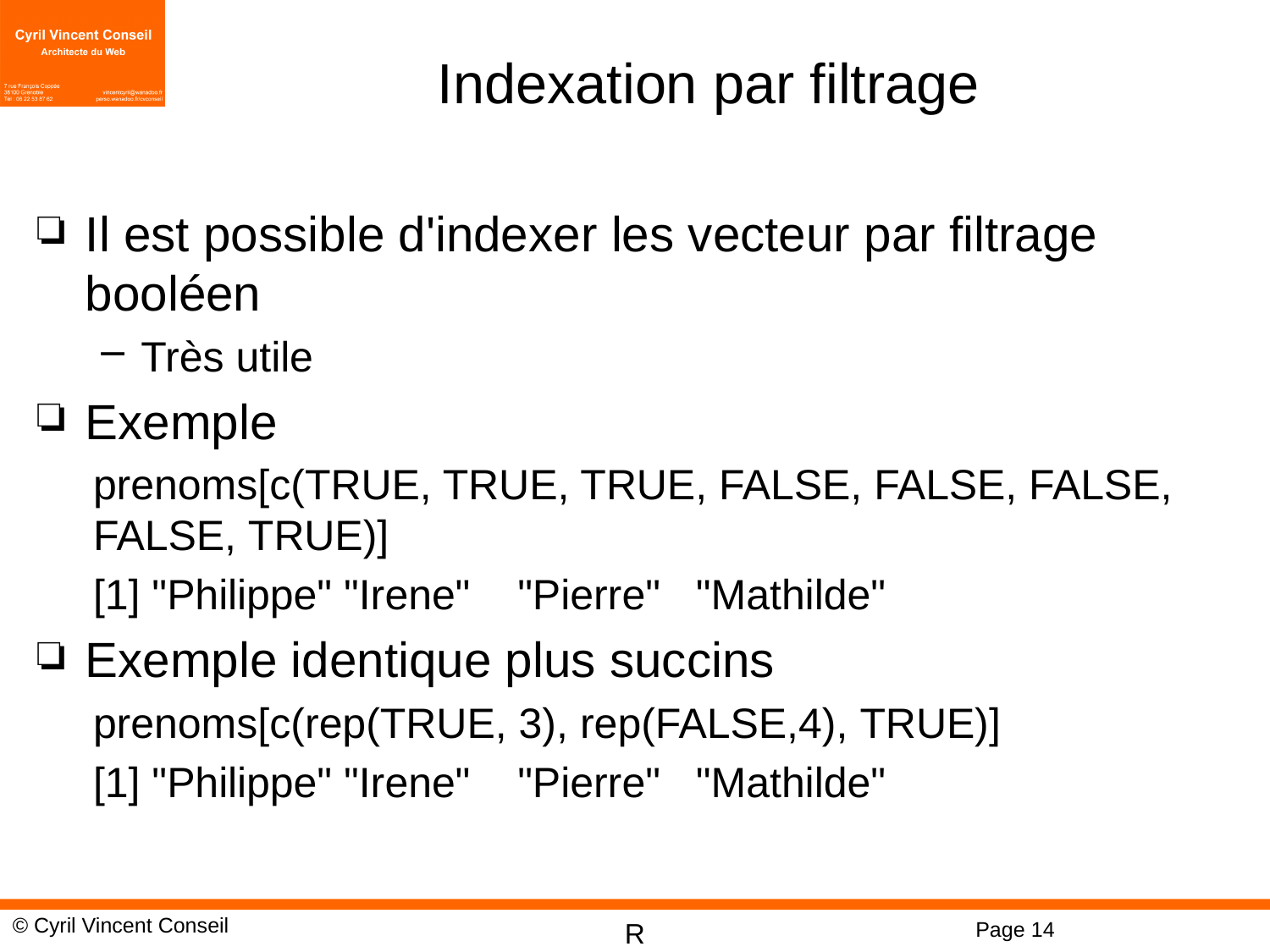

# Indexation par filtrage
Il est possible d'indexer les vecteur par filtrage booléen
Très utile
Exemple
prenoms[c(TRUE, TRUE, TRUE, FALSE, FALSE, FALSE, FALSE, TRUE)]
[1] "Philippe" "Irene"    "Pierre"   "Mathilde"
Exemple identique plus succins
prenoms[c(rep(TRUE, 3), rep(FALSE,4), TRUE)]
[1] "Philippe" "Irene"    "Pierre"   "Mathilde"